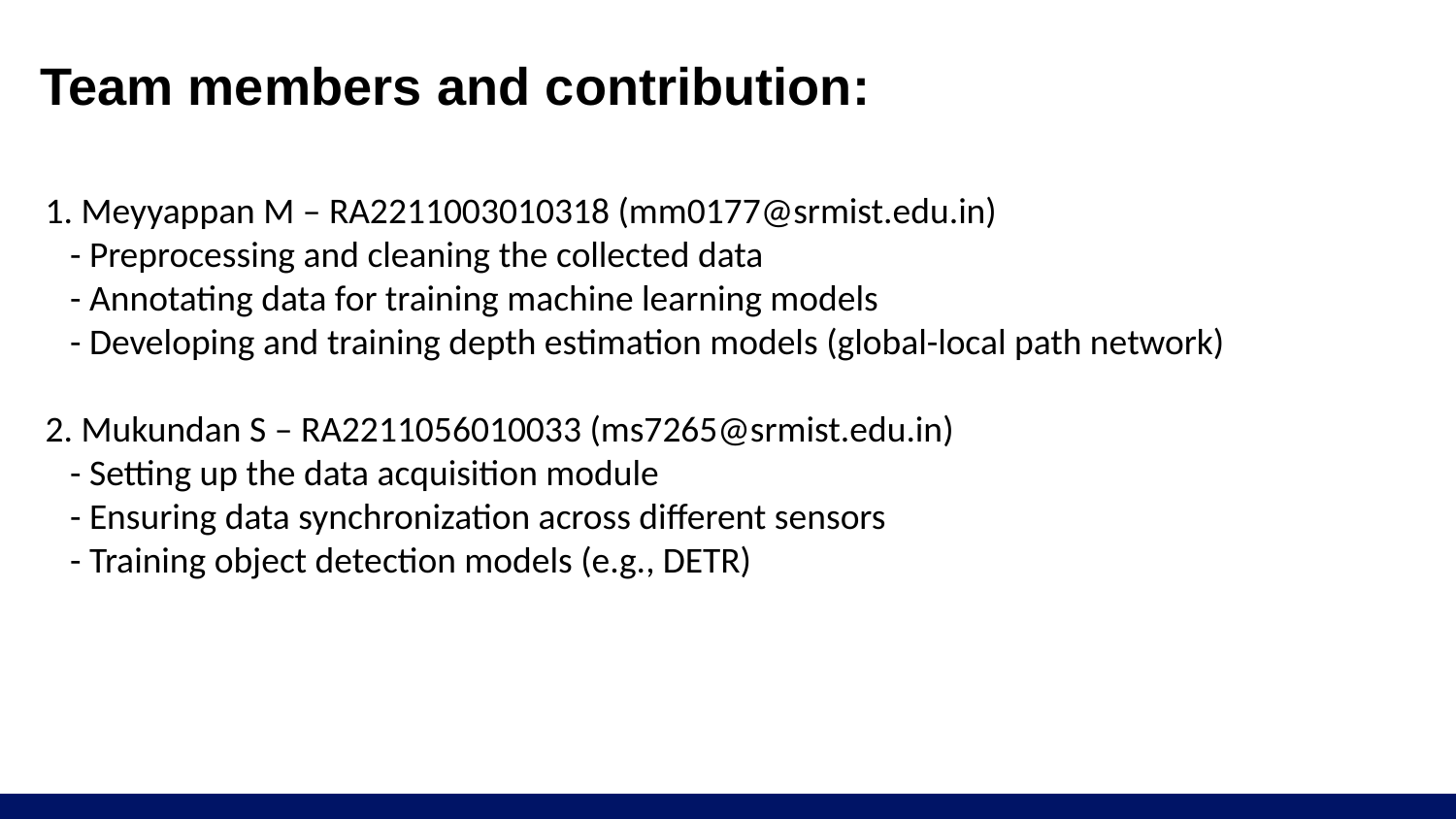

# Team members and contribution:
1. Meyyappan M – RA2211003010318 (mm0177@srmist.edu.in)
   - Preprocessing and cleaning the collected data
   - Annotating data for training machine learning models
   - Developing and training depth estimation models (global-local path network)

2. Mukundan S – RA2211056010033 (ms7265@srmist.edu.in)
   - Setting up the data acquisition module
   - Ensuring data synchronization across different sensors
   - Training object detection models (e.g., DETR)